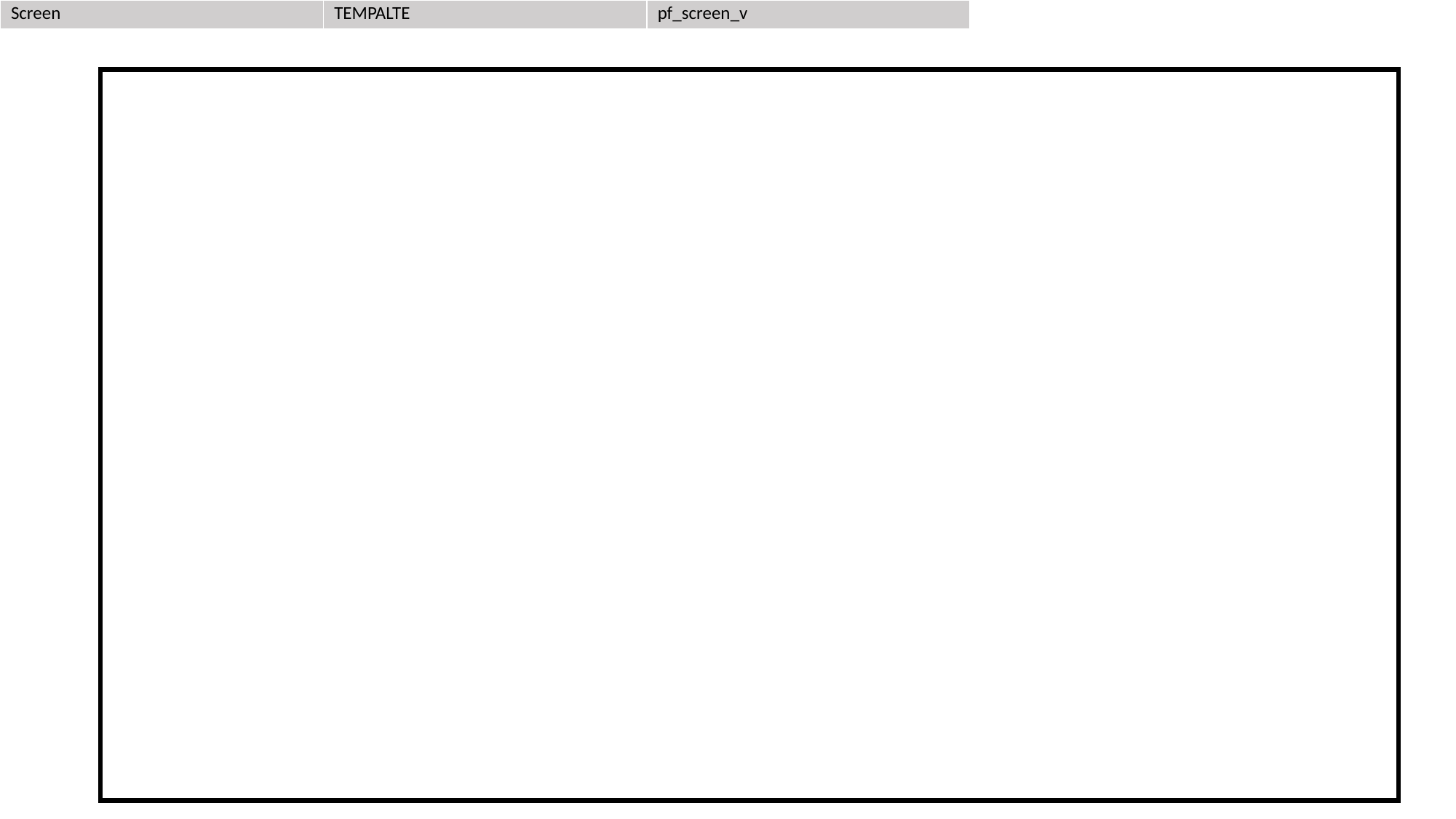

| Screen | TEMPALTE | pf\_screen\_v |
| --- | --- | --- |